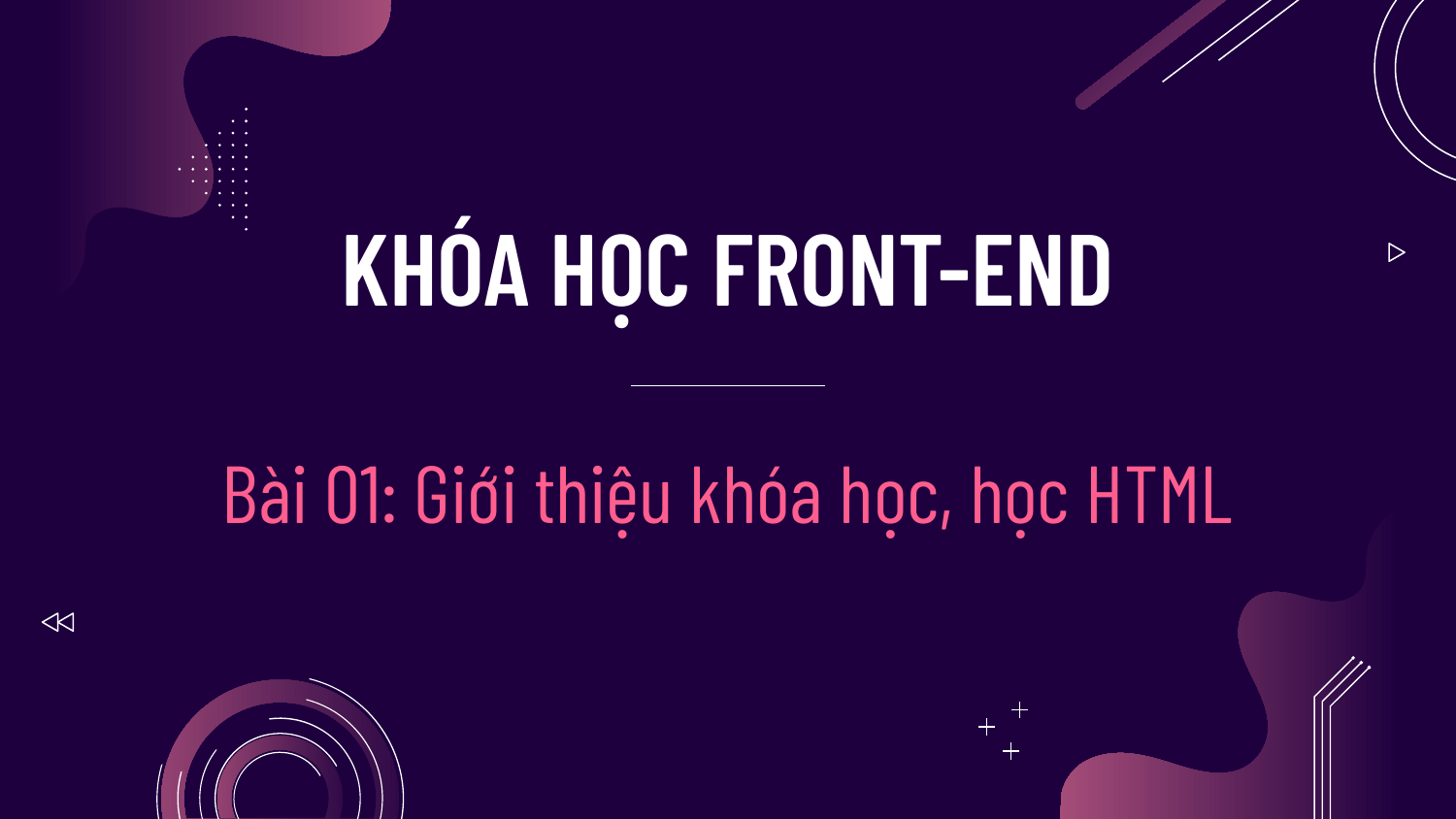

# KHÓA HỌC FRONT-END Bài 01: Giới thiệu khóa học, học HTML